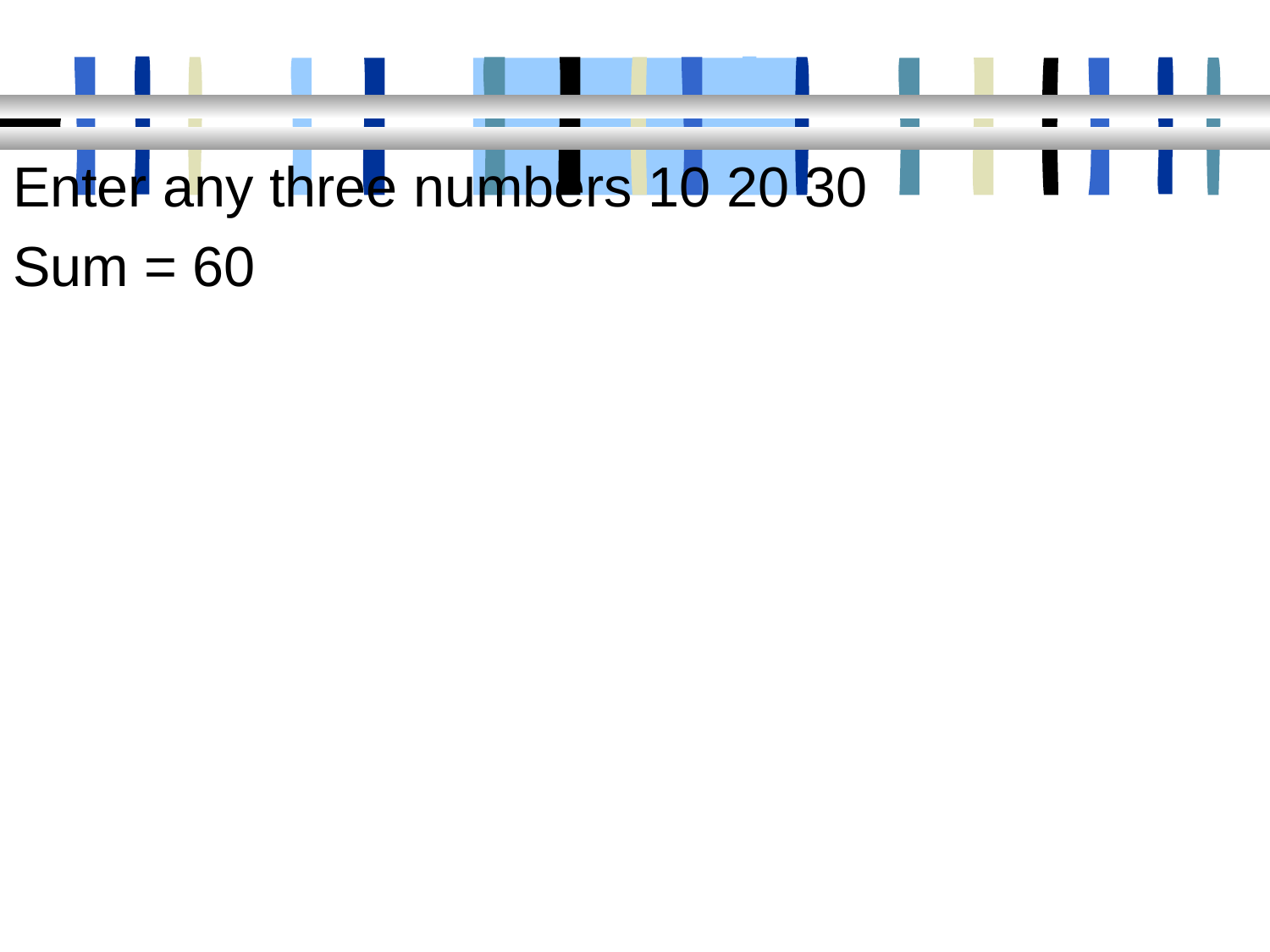

Enter any three numbers 10 20 30
Sum = 60